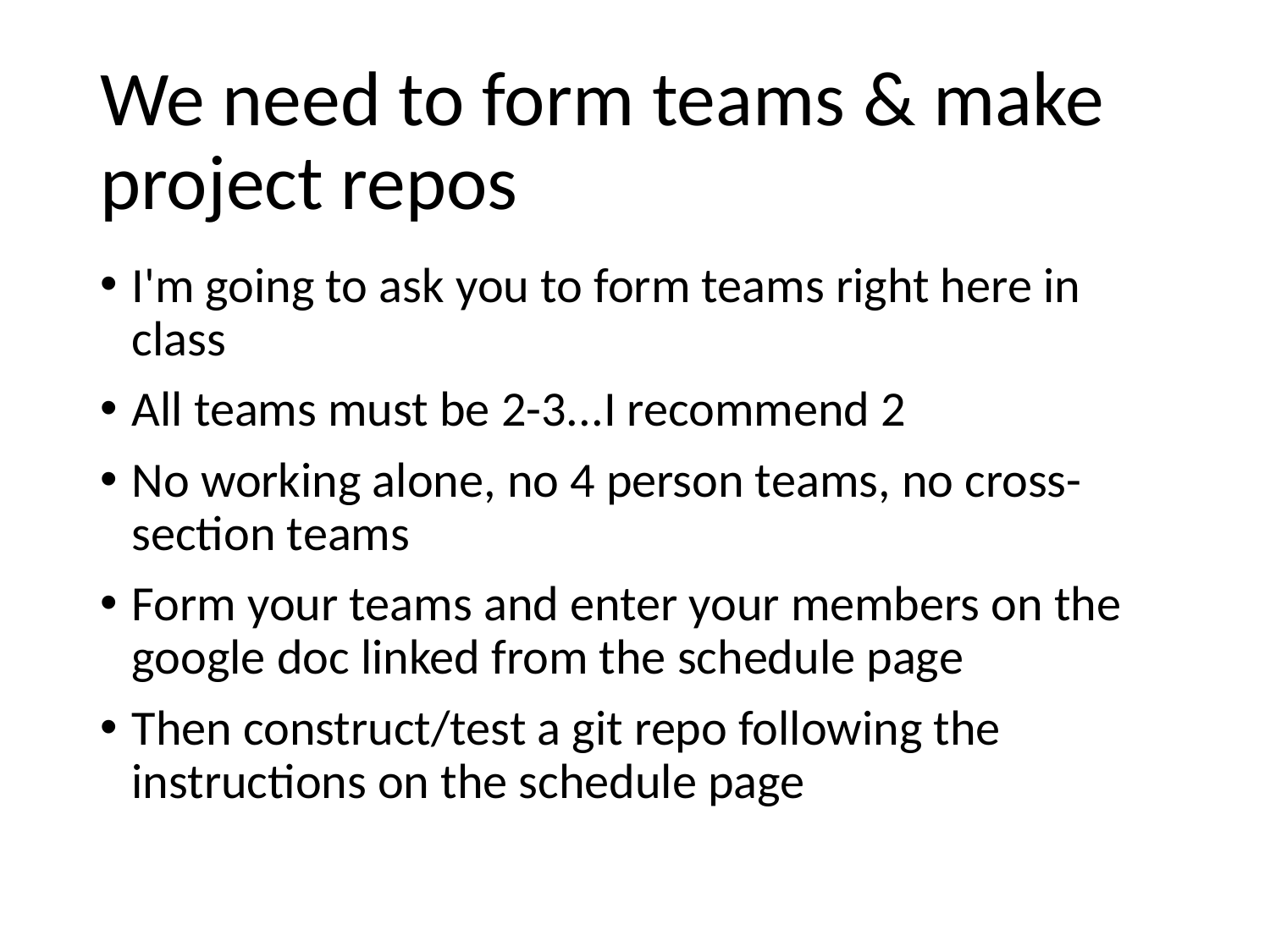

# We need to form teams & make project repos
I'm going to ask you to form teams right here in class
All teams must be 2-3...I recommend 2
No working alone, no 4 person teams, no cross-section teams
Form your teams and enter your members on the google doc linked from the schedule page
Then construct/test a git repo following the instructions on the schedule page